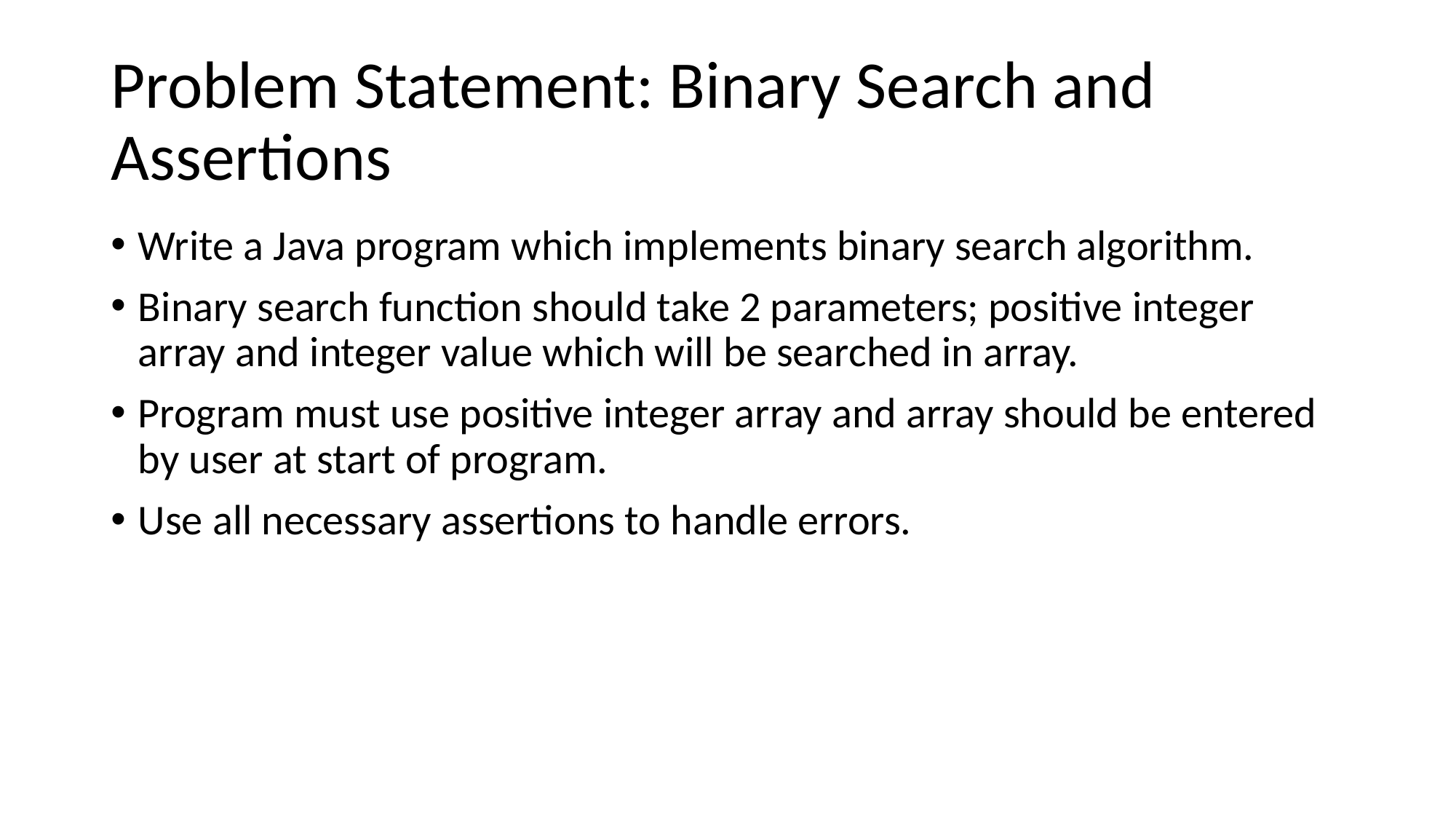

# Problem Statement: Binary Search and Assertions
Write a Java program which implements binary search algorithm.
Binary search function should take 2 parameters; positive integer array and integer value which will be searched in array.
Program must use positive integer array and array should be entered by user at start of program.
Use all necessary assertions to handle errors.